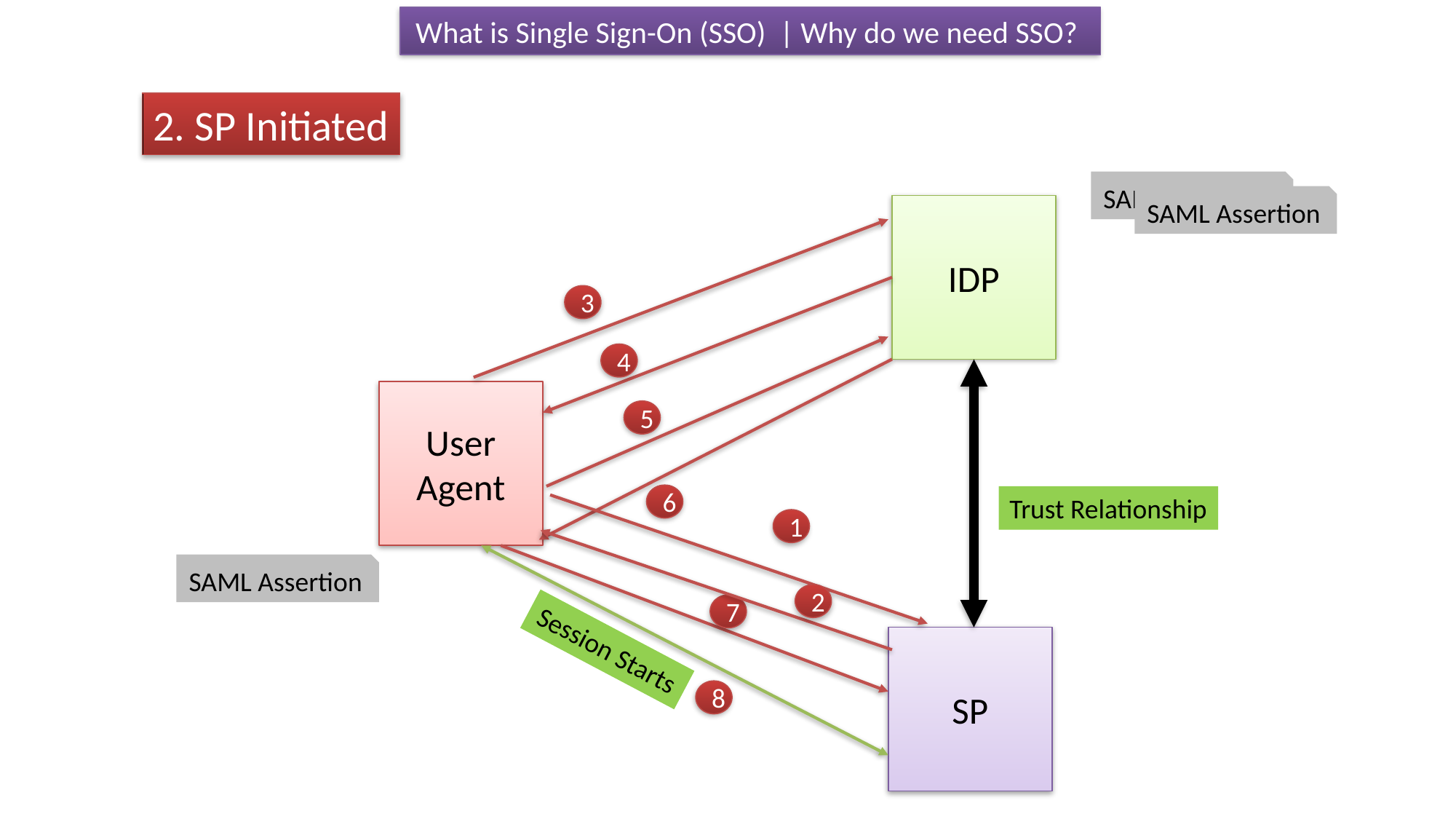

What is Single Sign-On (SSO)  | Why do we need SSO?

2. SP Initiated
SAML Assertion
SAML Assertion
IDP
3
4
User Agent
5
6
Trust Relationship
1
SAML Assertion
2
7
SP
Session Starts
8